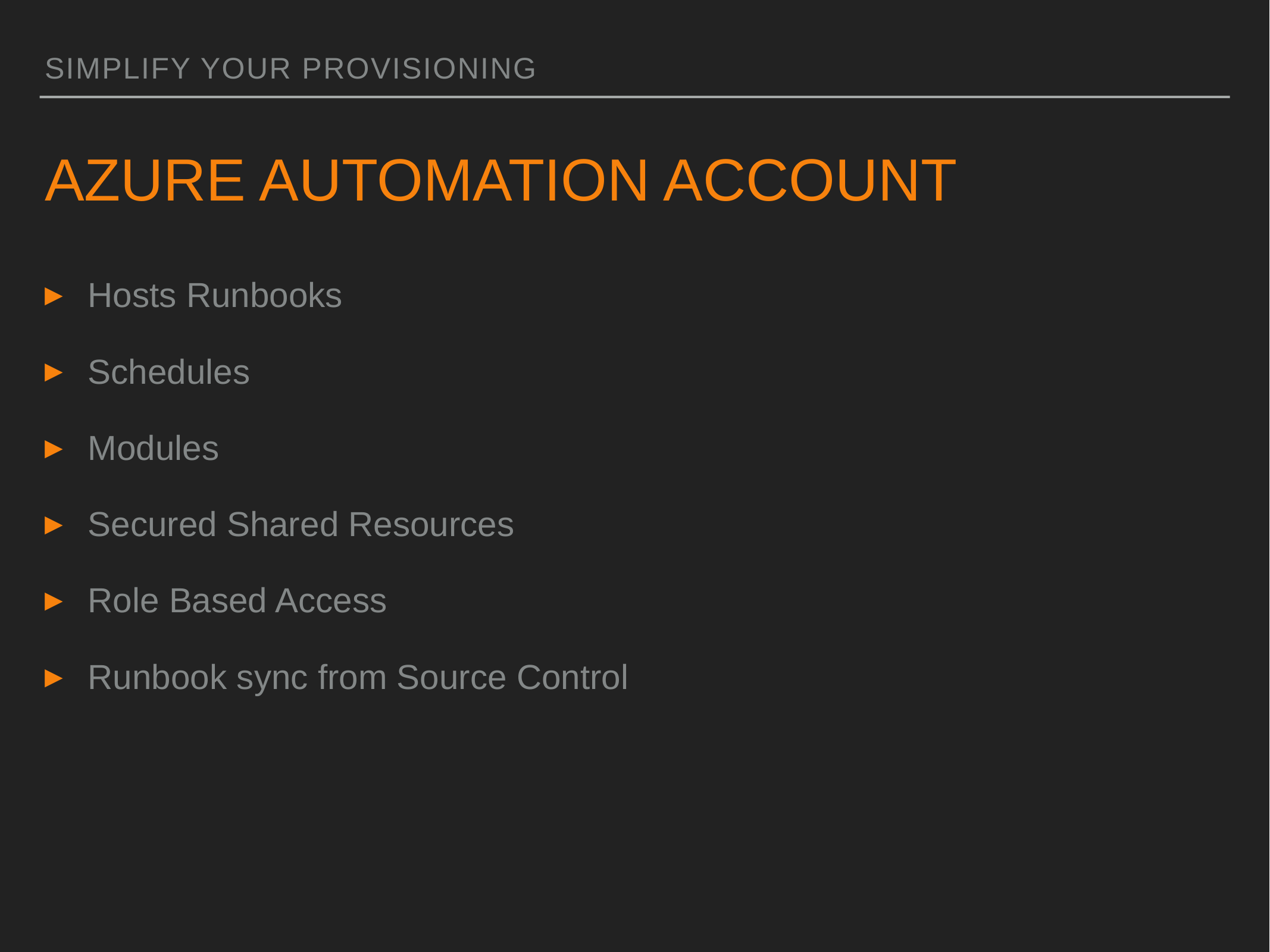

simplify your provisioning
# Azure automation account
Hosts Runbooks
Schedules
Modules
Secured Shared Resources
Role Based Access
Runbook sync from Source Control